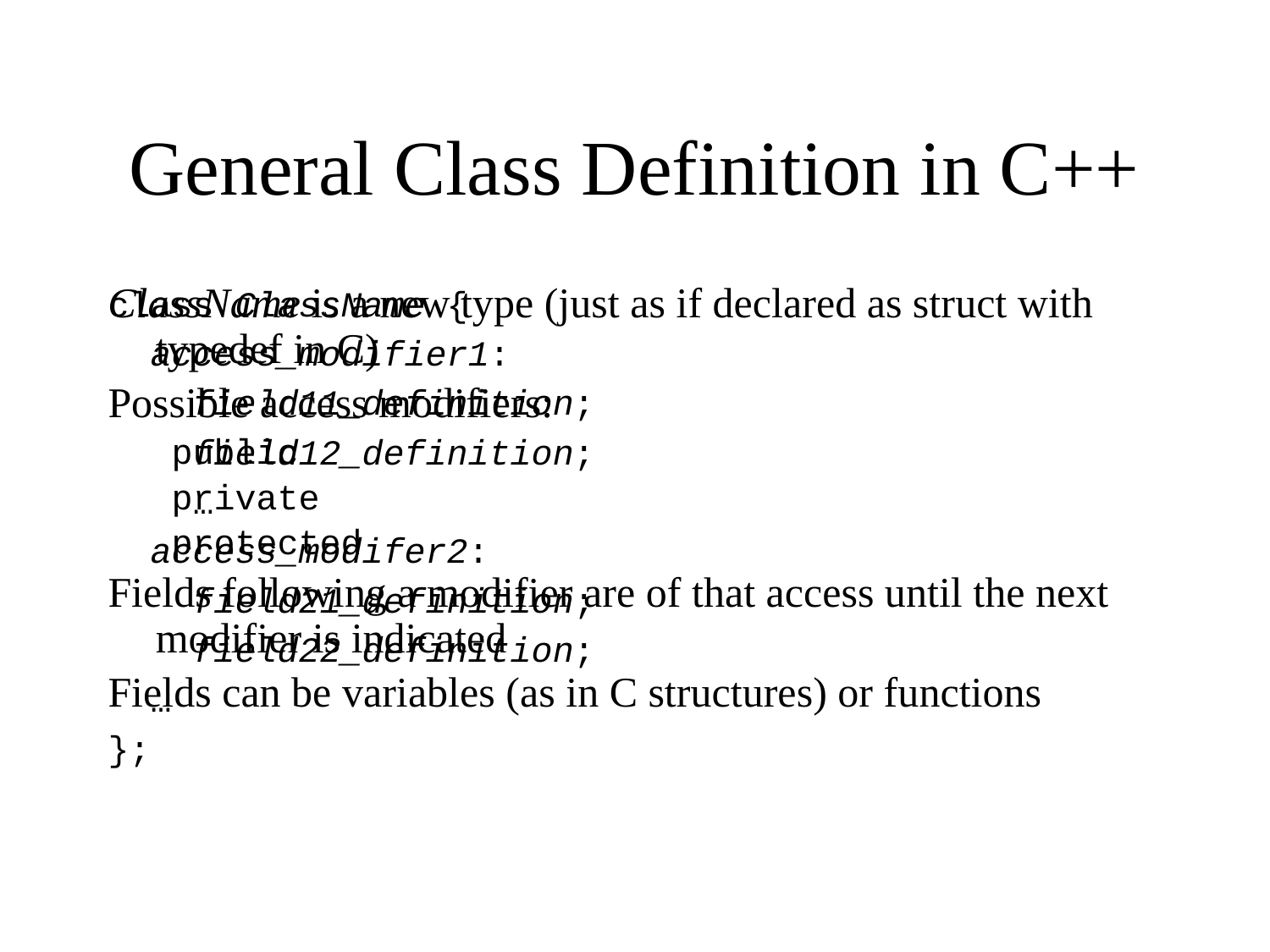

# General Class Definition in C++
class ClassName {
  access_modifier1:
    field11_definition;
    field12_definition;
    …
  access_modifer2:
    field21_definition;
    field22_definition;
  …
};
ClassName is a new type (just as if declared as struct with typedef in C)
Possible access modifiers:
public
private
protected
Fields following a modifier are of that access until the next modifier is indicated
Fields can be variables (as in C structures) or functions